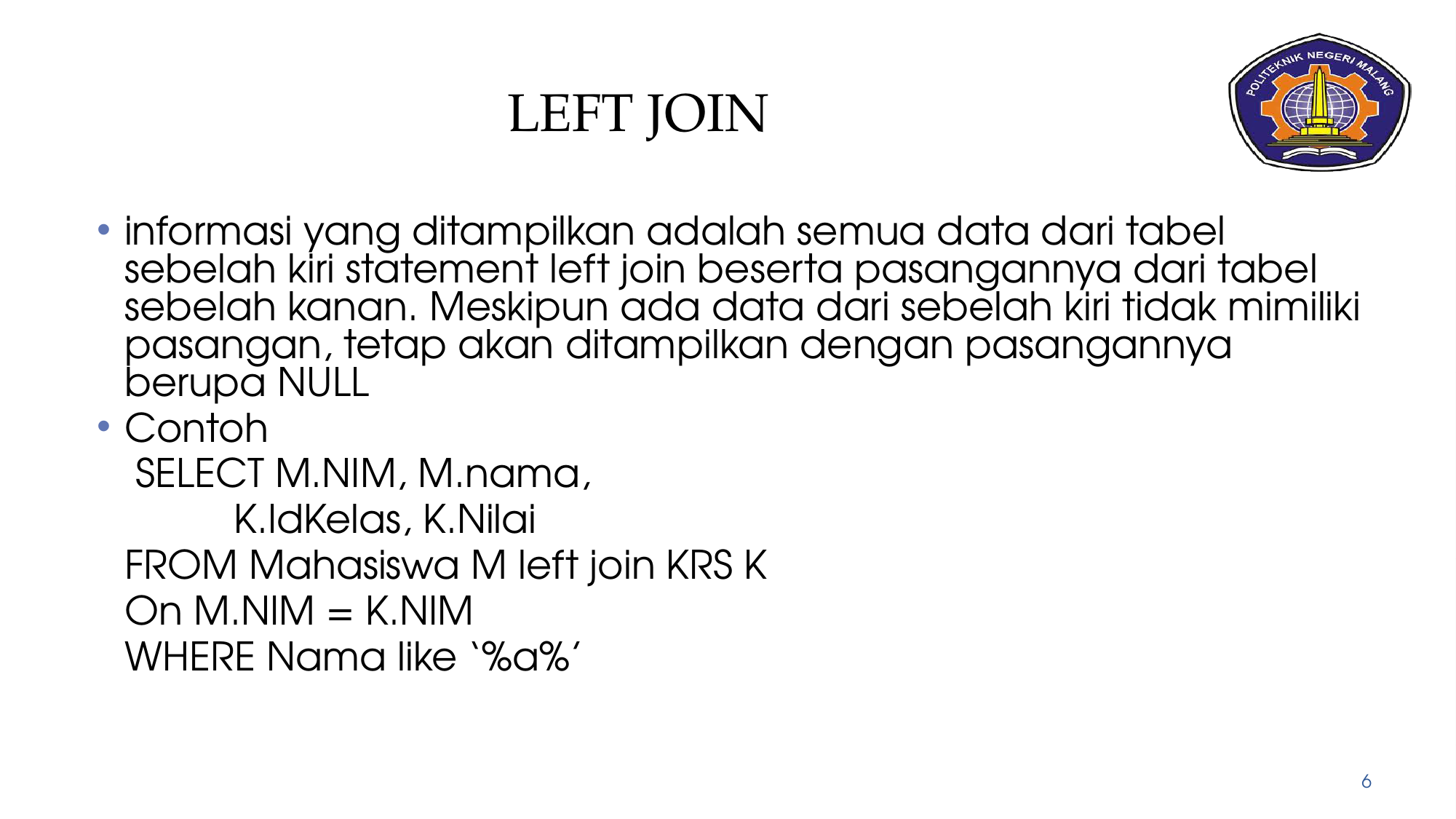

# LEFT JOIN
informasi yang ditampilkan adalah semua data dari tabel sebelah kiri statement left join beserta pasangannya dari tabel sebelah kanan. Meskipun ada data dari sebelah kiri tidak mimiliki pasangan, tetap akan ditampilkan dengan pasangannya berupa NULL
Contoh
	 SELECT M.NIM, M.nama,
		K.IdKelas, K.Nilai
	FROM Mahasiswa M left join KRS K
	On M.NIM = K.NIM
	WHERE Nama like ‘%a%’
6